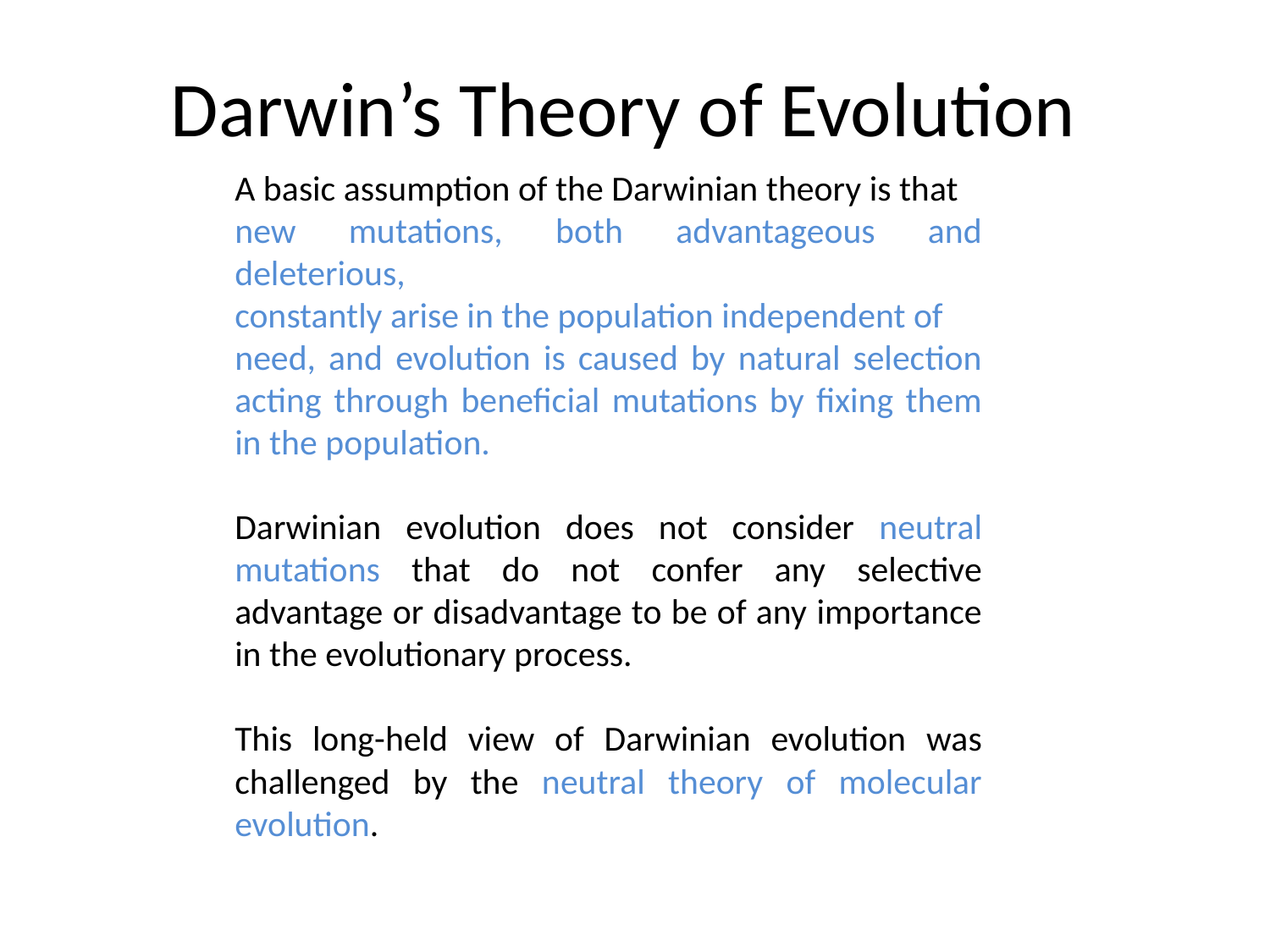

Darwin’s Theory of Evolution
A basic assumption of the Darwinian theory is that
new mutations, both advantageous and deleterious,
constantly arise in the population independent of
need, and evolution is caused by natural selection acting through beneficial mutations by fixing them in the population.

Darwinian evolution does not consider neutral mutations that do not confer any selective advantage or disadvantage to be of any importance in the evolutionary process.

This long-held view of Darwinian evolution was challenged by the neutral theory of molecular evolution.